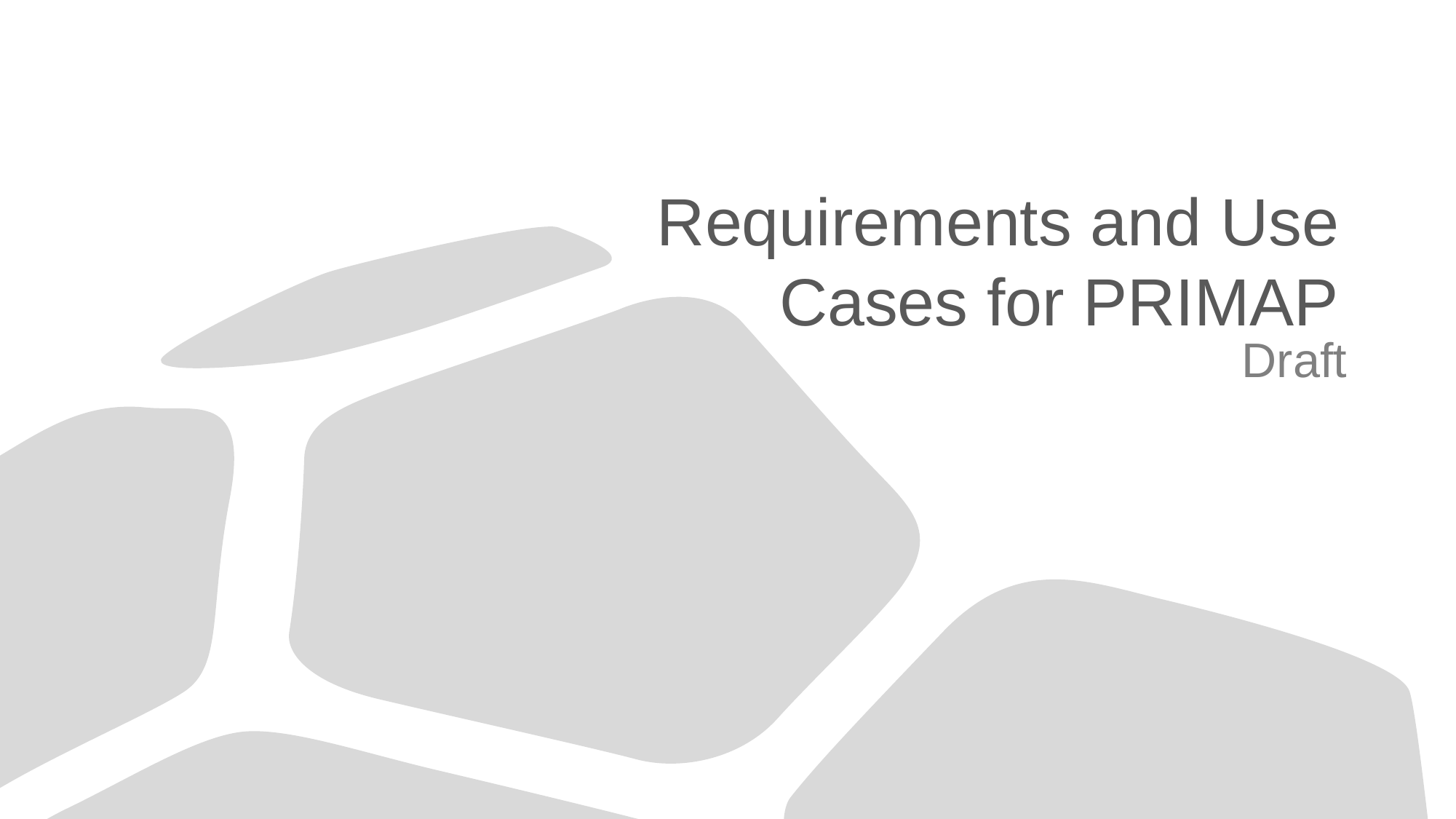

# Requirements and Use Cases for PRIMAP
Draft